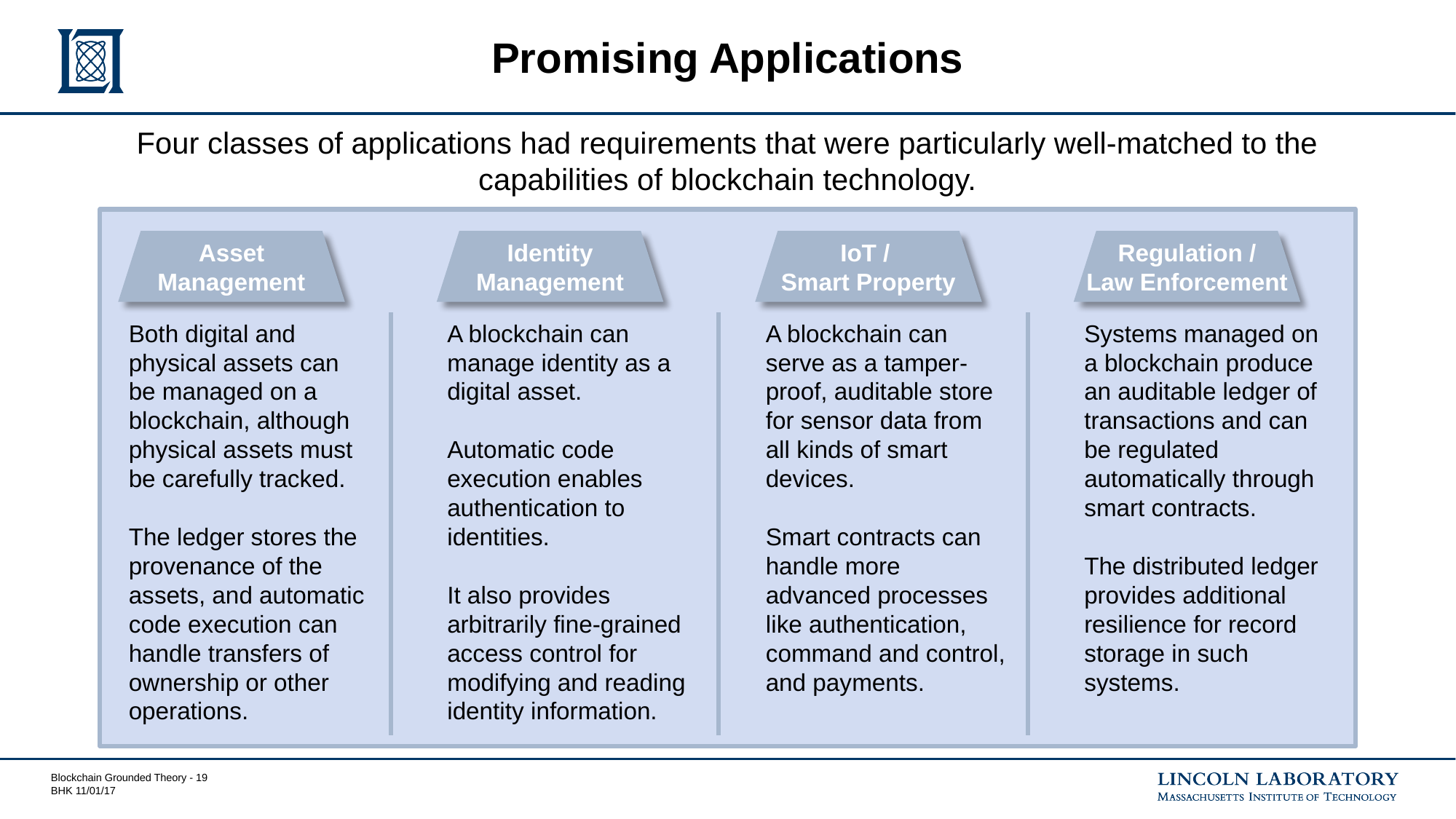

# Promising Applications
Four classes of applications had requirements that were particularly well-matched to the capabilities of blockchain technology.

Asset
Management
Both digital and physical assets can be managed on a blockchain, although physical assets must be carefully tracked.

The ledger stores the provenance of the assets, and automatic code execution can handle transfers of ownership or other operations.
Identity
Management
A blockchain can manage identity as a digital asset.

Automatic code execution enables authentication to identities.

It also provides arbitrarily fine-grained access control for modifying and reading identity information.
IoT /
Smart Property
A blockchain can serve as a tamper-proof, auditable store for sensor data from all kinds of smart devices.

Smart contracts can handle more advanced processes like authentication, command and control, and payments.
Regulation /
Law Enforcement
Systems managed on a blockchain produce an auditable ledger of transactions and can be regulated automatically through smart contracts.

The distributed ledger provides additional resilience for record storage in such systems.